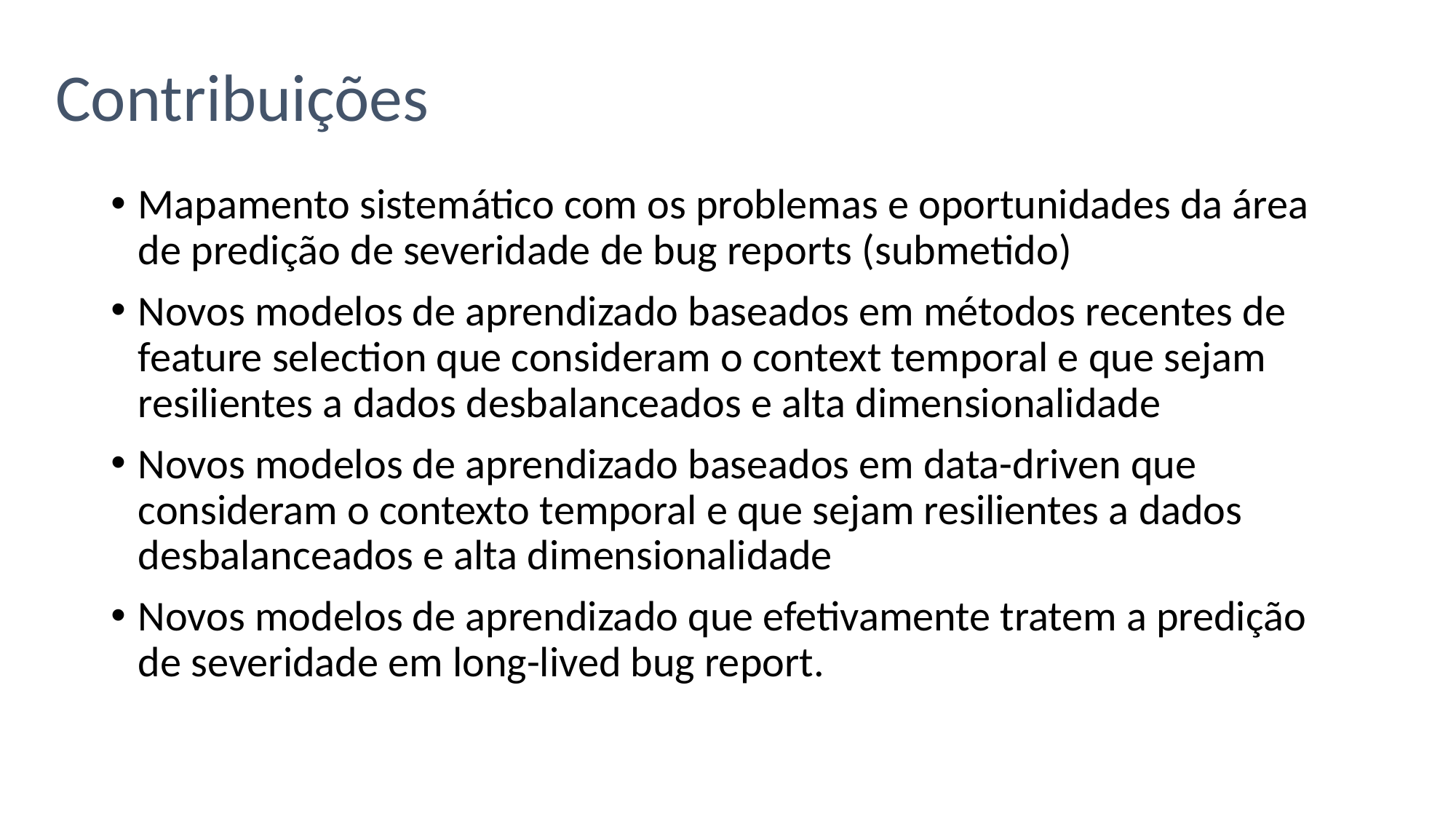

# Contribuições
Mapamento sistemático com os problemas e oportunidades da área de predição de severidade de bug reports (submetido)
Novos modelos de aprendizado baseados em métodos recentes de feature selection que consideram o context temporal e que sejam resilientes a dados desbalanceados e alta dimensionalidade
Novos modelos de aprendizado baseados em data-driven que consideram o contexto temporal e que sejam resilientes a dados desbalanceados e alta dimensionalidade
Novos modelos de aprendizado que efetivamente tratem a predição de severidade em long-lived bug report.